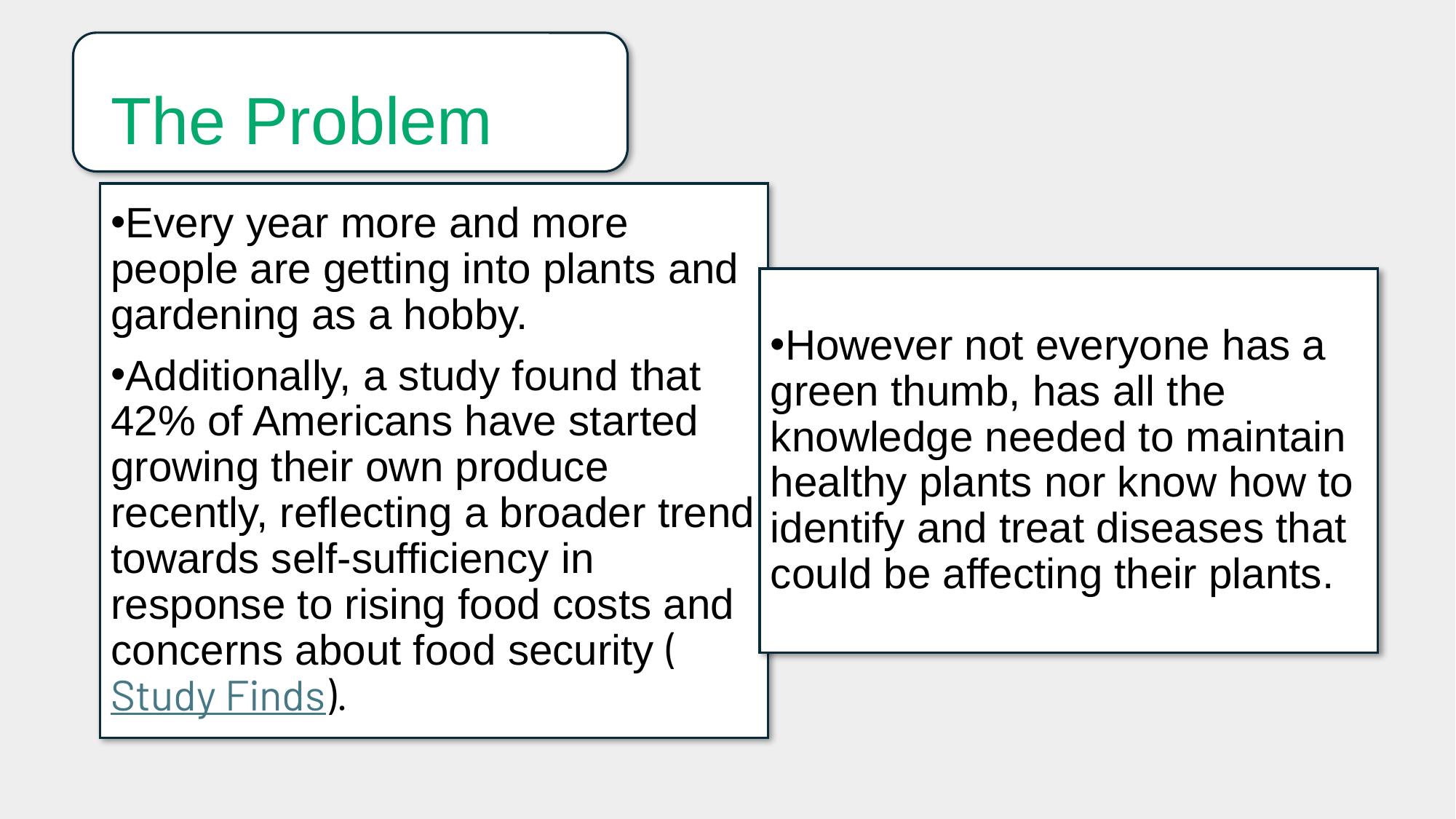

# The Problem
Every year more and more people are getting into plants and gardening as a hobby.
Additionally, a study found that 42% of Americans have started growing their own produce recently, reflecting a broader trend towards self-sufficiency in response to rising food costs and concerns about food security​ (Study Finds)​.
However not everyone has a green thumb, has all the knowledge needed to maintain healthy plants nor know how to identify and treat diseases that could be affecting their plants.